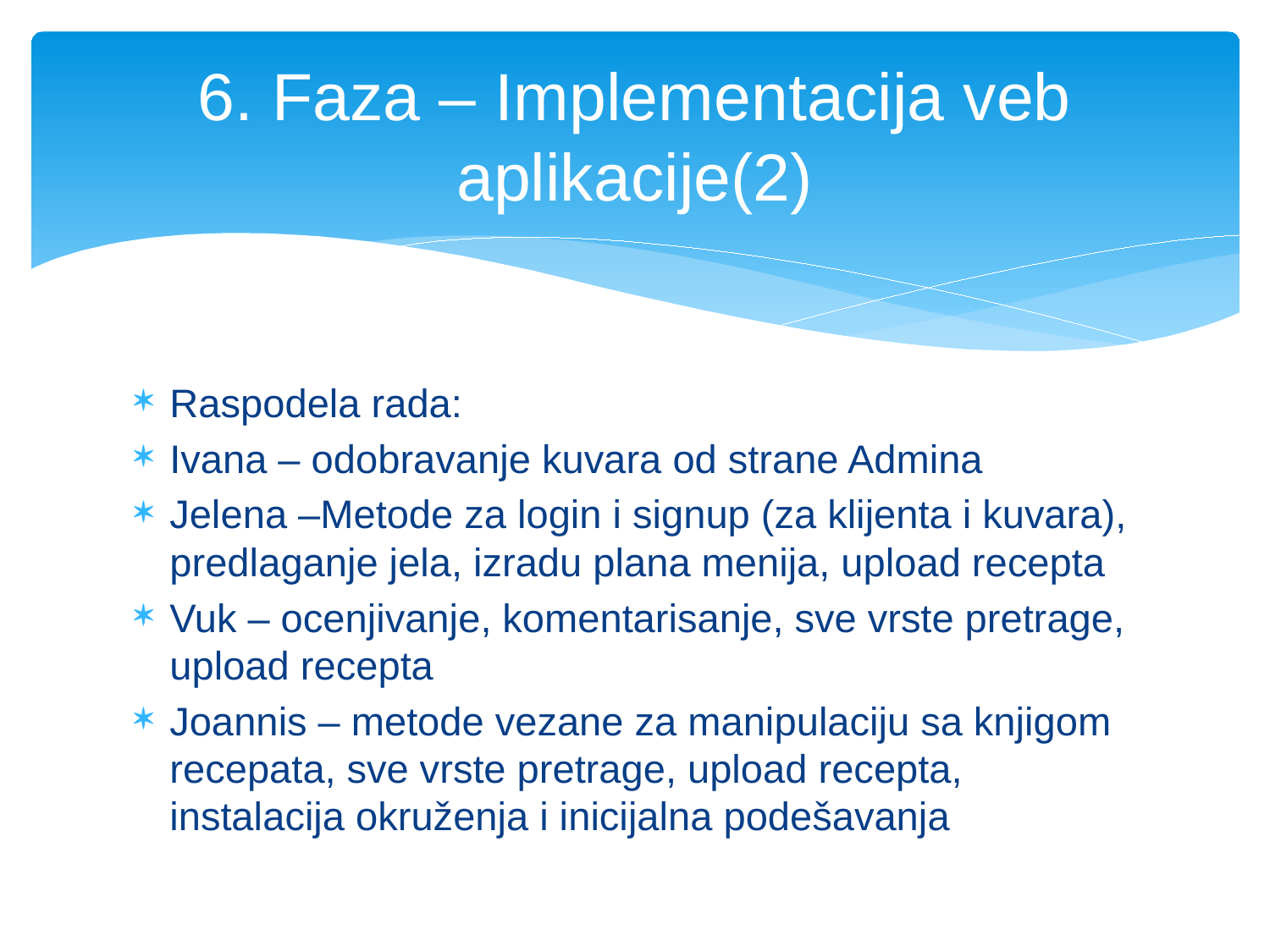

# 6. Faza – Implementacija veb aplikacije(2)
Raspodela rada:
Ivana – odobravanje kuvara od strane Admina
Jelena –Metode za login i signup (za klijenta i kuvara), predlaganje jela, izradu plana menija, upload recepta
Vuk – ocenjivanje, komentarisanje, sve vrste pretrage, upload recepta
Joannis – metode vezane za manipulaciju sa knjigom recepata, sve vrste pretrage, upload recepta, instalacija okruženja i inicijalna podešavanja